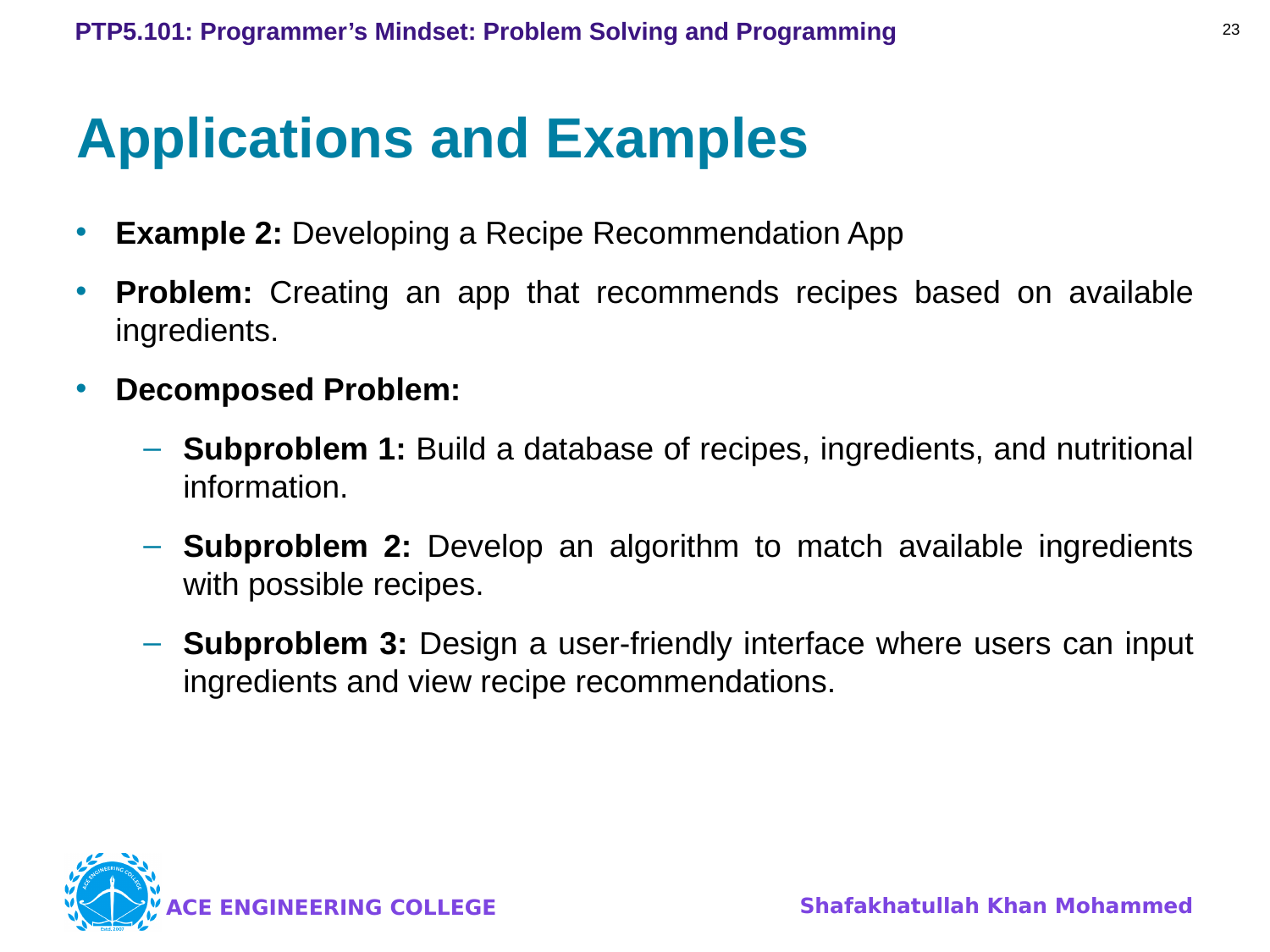

23
# Applications and Examples
Example 2: Developing a Recipe Recommendation App
Problem: Creating an app that recommends recipes based on available ingredients.
Decomposed Problem:
Subproblem 1: Build a database of recipes, ingredients, and nutritional information.
Subproblem 2: Develop an algorithm to match available ingredients with possible recipes.
Subproblem 3: Design a user-friendly interface where users can input ingredients and view recipe recommendations.